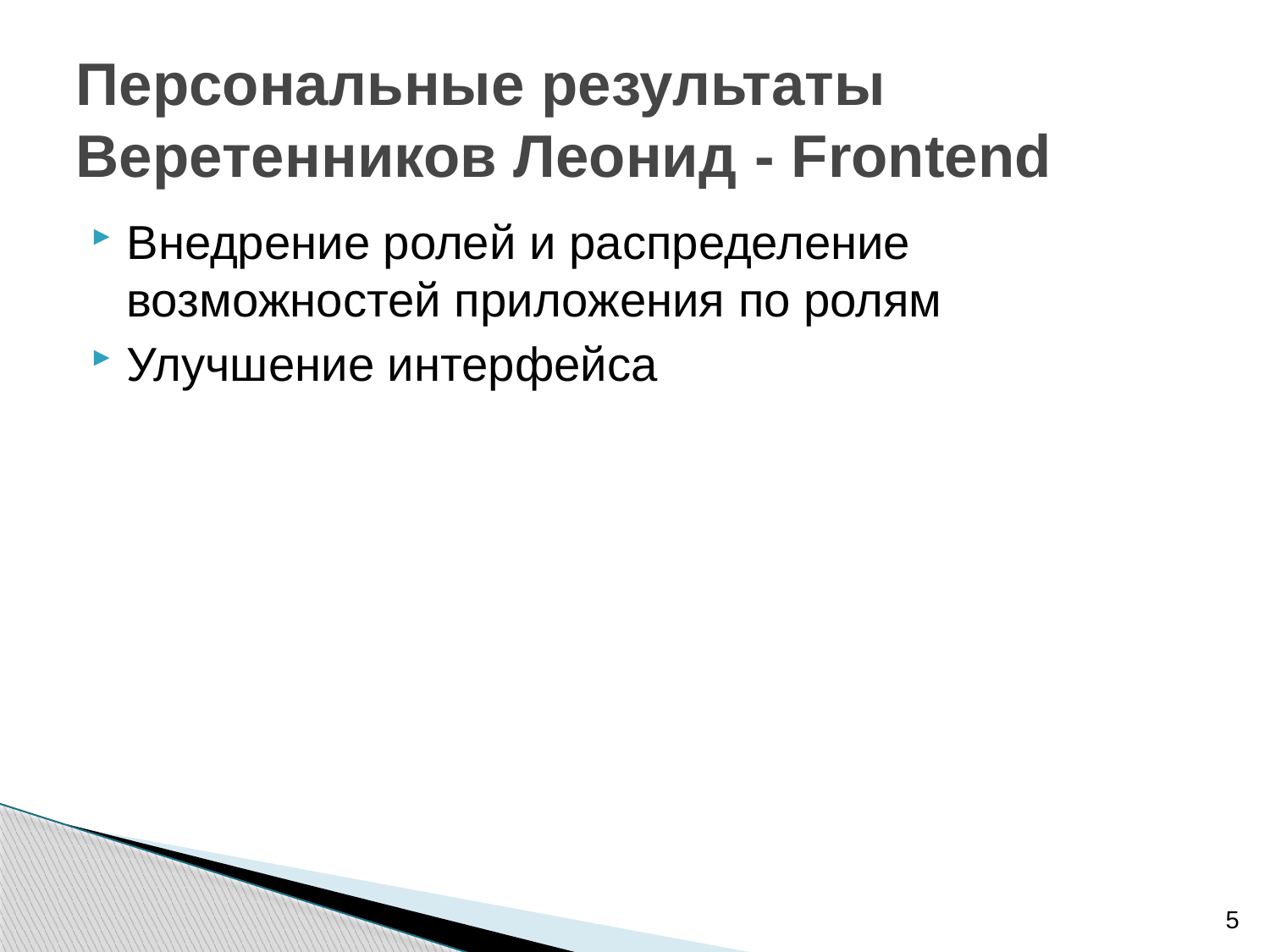

# Персональные результаты Веретенников Леонид - Frontend
Внедрение ролей и распределение возможностей приложения по ролям
Улучшение интерфейса

5